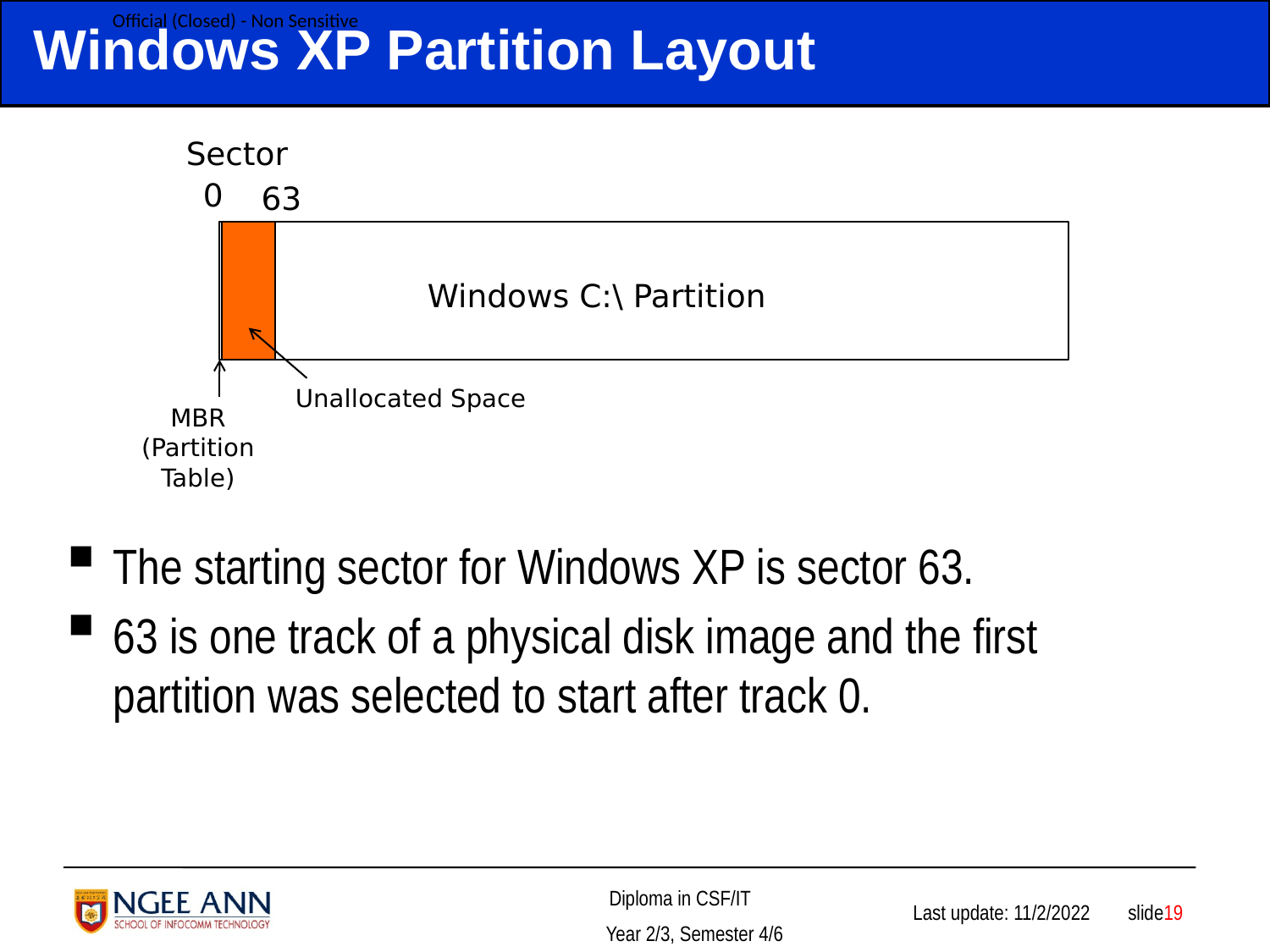

# Windows XP Partition Layout
Sector
0
63

Windows C:\ Partition
Unallocated Space
MBR (Partition Table)
The starting sector for Windows XP is sector 63.
63 is one track of a physical disk image and the first partition was selected to start after track 0.
    slide19